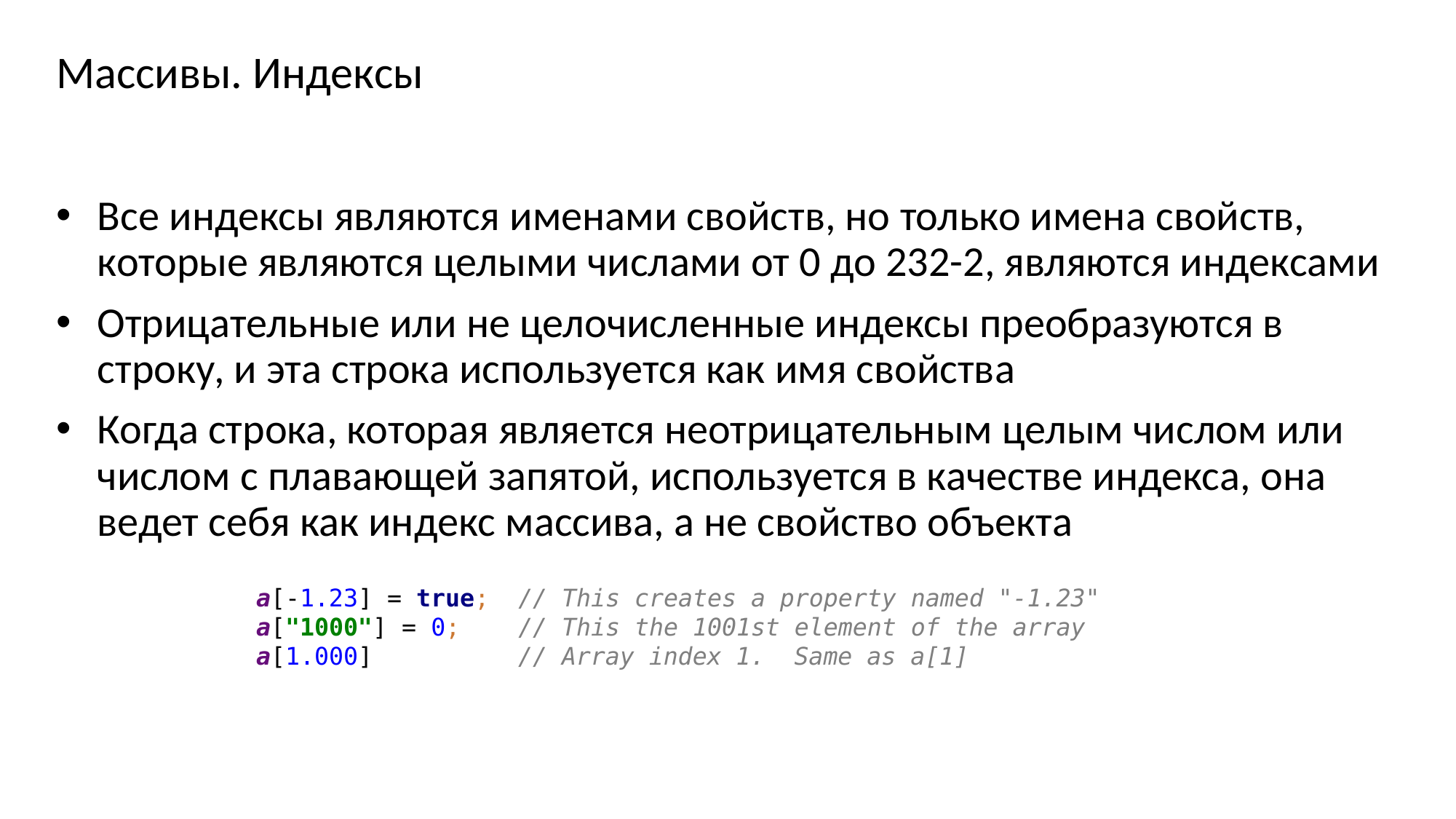

# Массивы. Индексы
Все индексы являются именами свойств, но только имена свойств, которые являются целыми числами от 0 до 232-2, являются индексами
Отрицательные или не целочисленные индексы преобразуются в строку, и эта строка используется как имя свойства
Когда строка, которая является неотрицательным целым числом или числом с плавающей запятой, используется в качестве индекса, она ведет себя как индекс массива, а не свойство объекта
a[-1.23] = true;  // This creates a property named "-1.23"
a["1000"] = 0;    // This the 1001st element of the array
a[1.000]          // Array index 1.  Same as a[1]